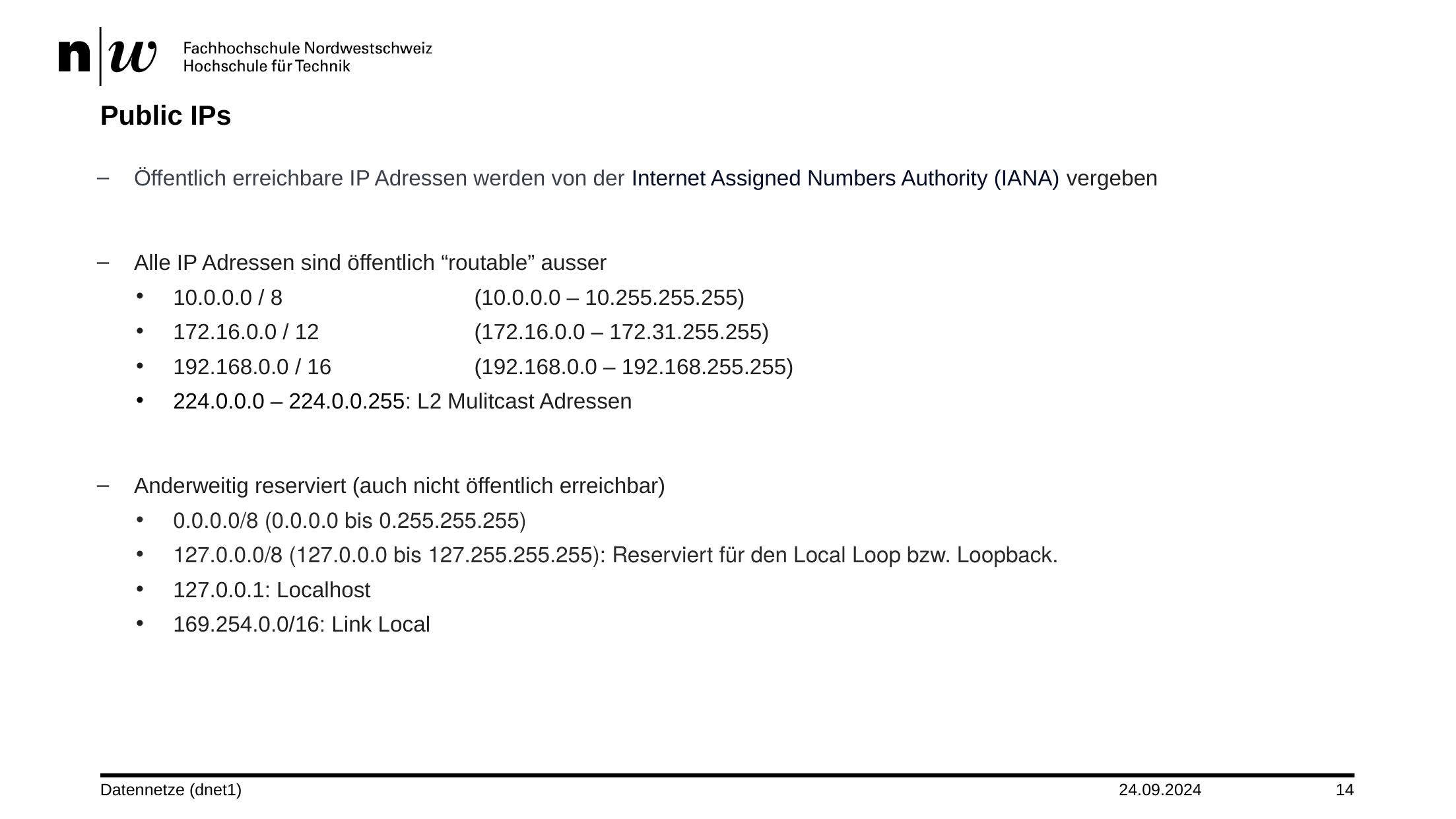

# Public IPs
Öffentlich erreichbare IP Adressen werden von der Internet Assigned Numbers Authority (IANA) vergeben

Alle IP Adressen sind öffentlich “routable” ausser
10.0.0.0 / 8  	(10.0.0.0 – 10.255.255.255)
172.16.0.0 / 12 	(172.16.0.0 – 172.31.255.255)
192.168.0.0 / 16 	(192.168.0.0 – 192.168.255.255)
224.0.0.0 – 224.0.0.255: L2 Mulitcast Adressen

Anderweitig reserviert (auch nicht öffentlich erreichbar)
0.0.0.0/8 (0.0.0.0 bis 0.255.255.255)
127.0.0.0/8 (127.0.0.0 bis 127.255.255.255): Reserviert für den Local Loop bzw. Loopback.
127.0.0.1: Localhost
169.254.0.0/16: Link Local

Datennetze (dnet1)
24.09.2024
14